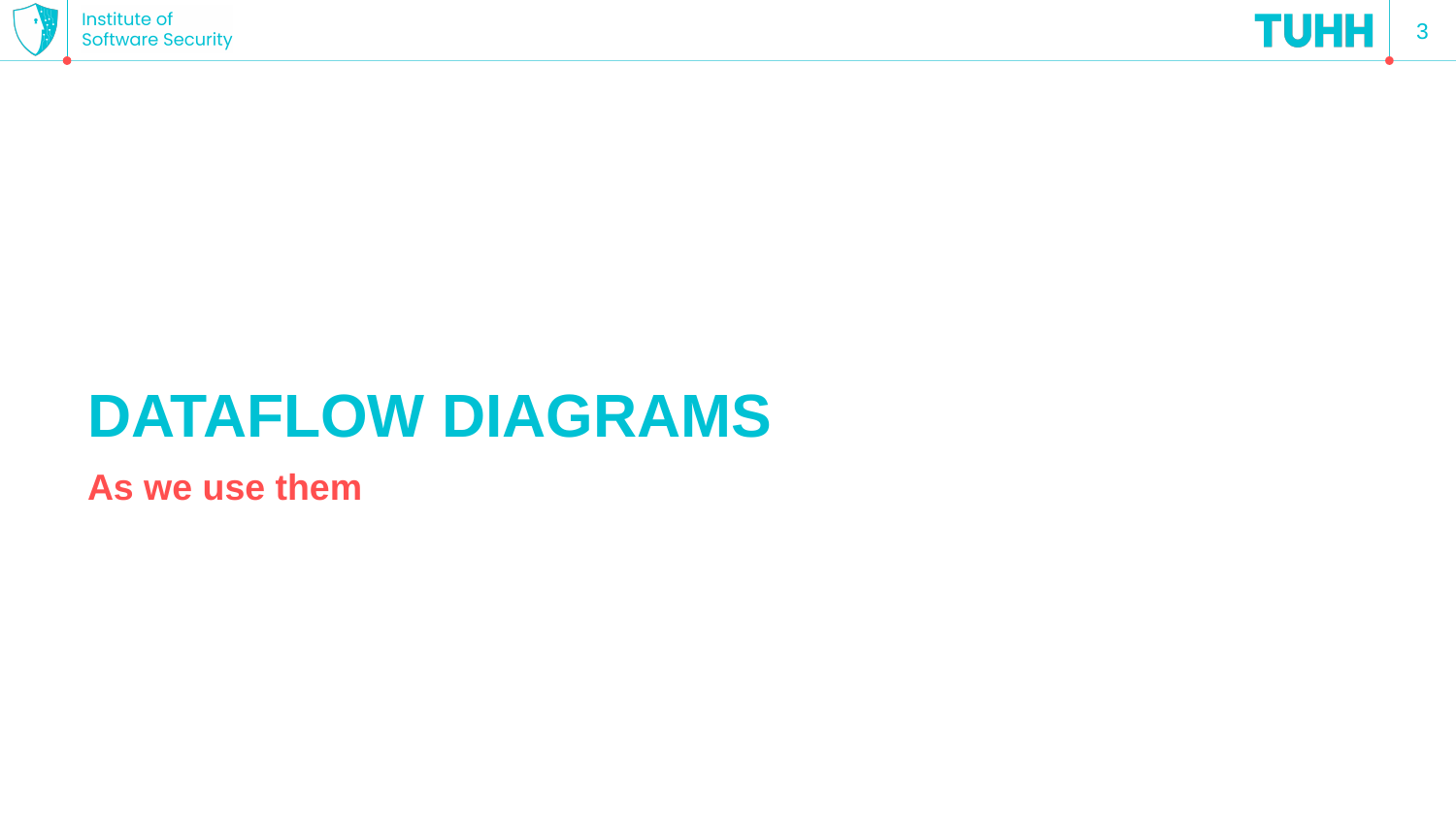

3
# Dataflow Diagrams
As we use them